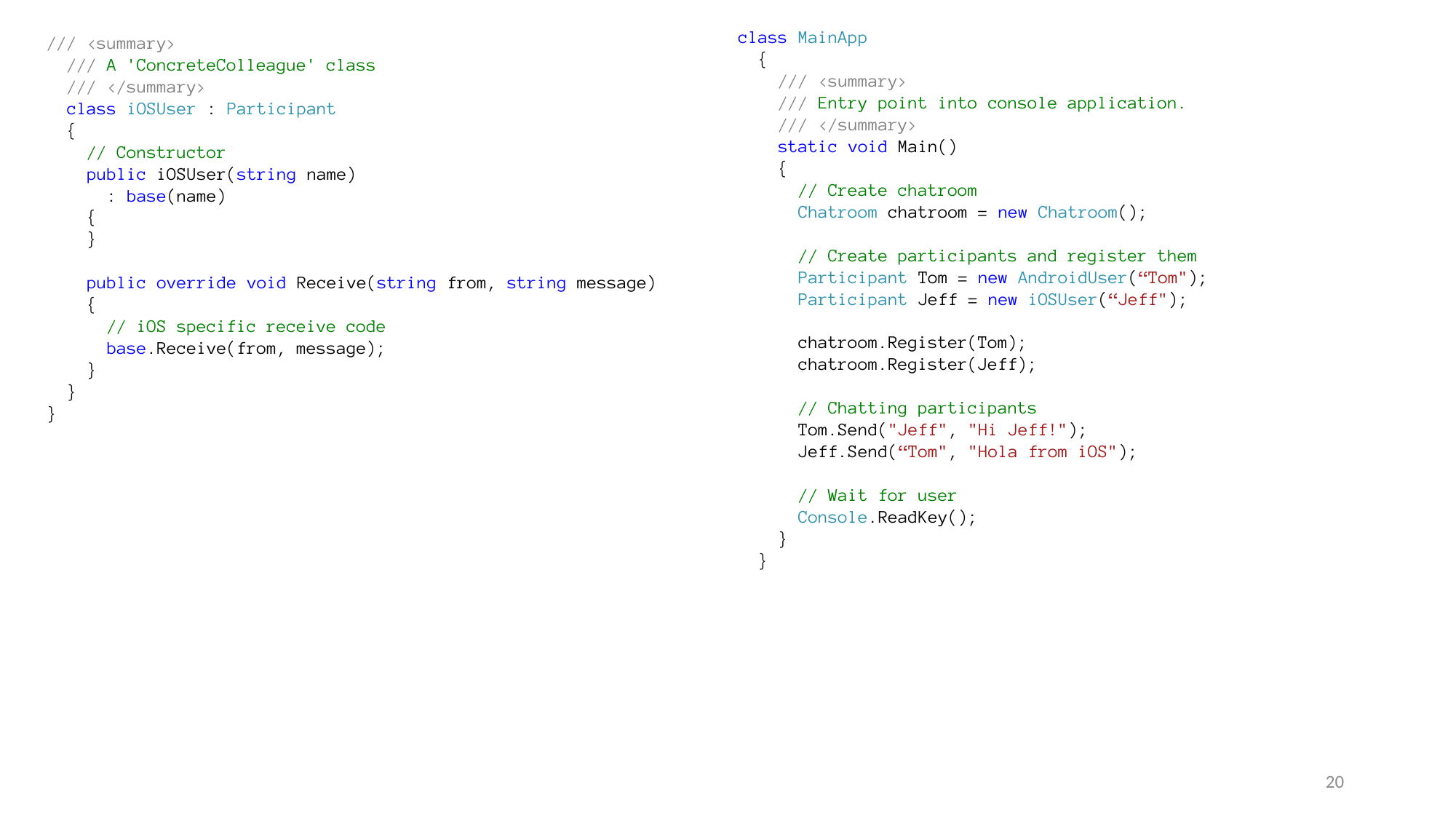

class MainApp
  {
    /// <summary>
    /// Entry point into console application.
    /// </summary>
    static void Main()
    {
      // Create chatroom
      Chatroom chatroom = new Chatroom();

      // Create participants and register them
      Participant Tom = new AndroidUser(“Tom");
      Participant Jeff = new iOSUser(“Jeff");

      chatroom.Register(Tom);
      chatroom.Register(Jeff);

      // Chatting participants
      Tom.Send("Jeff", "Hi Jeff!");
      Jeff.Send(“Tom", "Hola from iOS");

      // Wait for user
      Console.ReadKey();
    }
  }
/// <summary>
  /// A 'ConcreteColleague' class
  /// </summary>
  class iOSUser : Participant
  {
    // Constructor
    public iOSUser(string name)
      : base(name)
    {
    }

    public override void Receive(string from, string message)
    {
      // iOS specific receive code
      base.Receive(from, message);
    }
  }
}
20